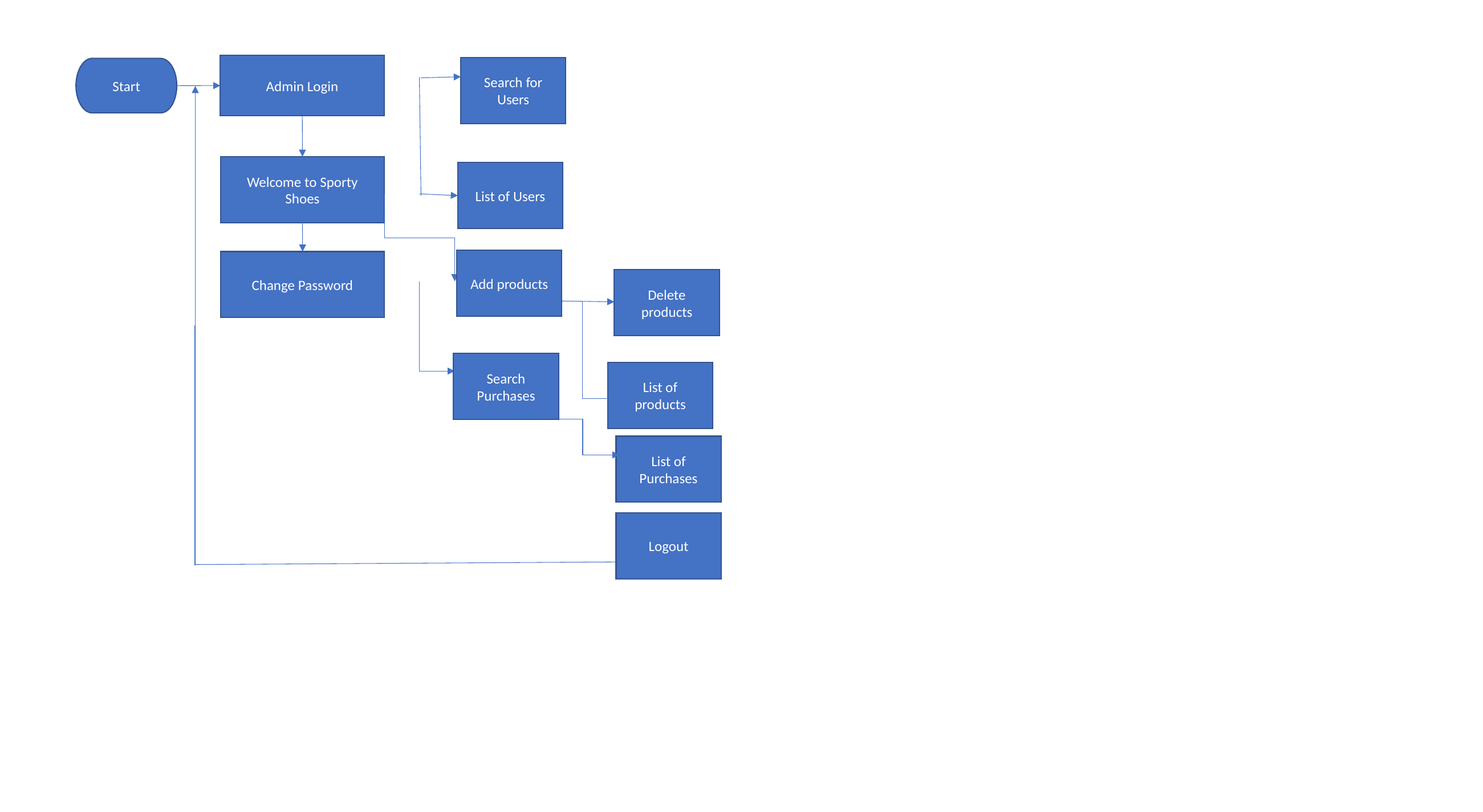

Admin Login
Search for Users
Start
Welcome to Sporty Shoes
List of Users
Add products
Change Password
Delete products
Search Purchases
List of products
List of Purchases
Logout